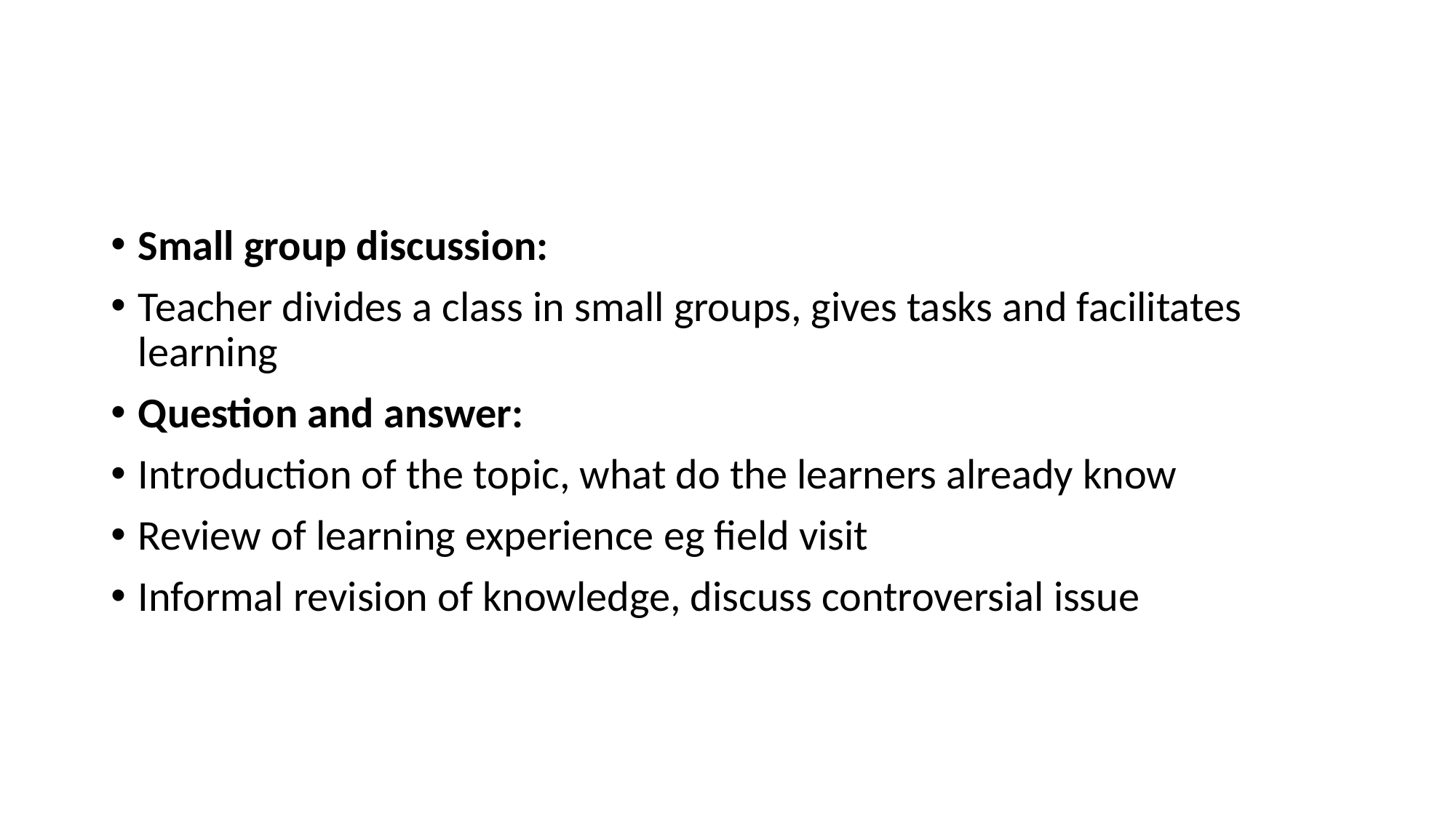

#
Small group discussion:
Teacher divides a class in small groups, gives tasks and facilitates learning
Question and answer:
Introduction of the topic, what do the learners already know
Review of learning experience eg field visit
Informal revision of knowledge, discuss controversial issue